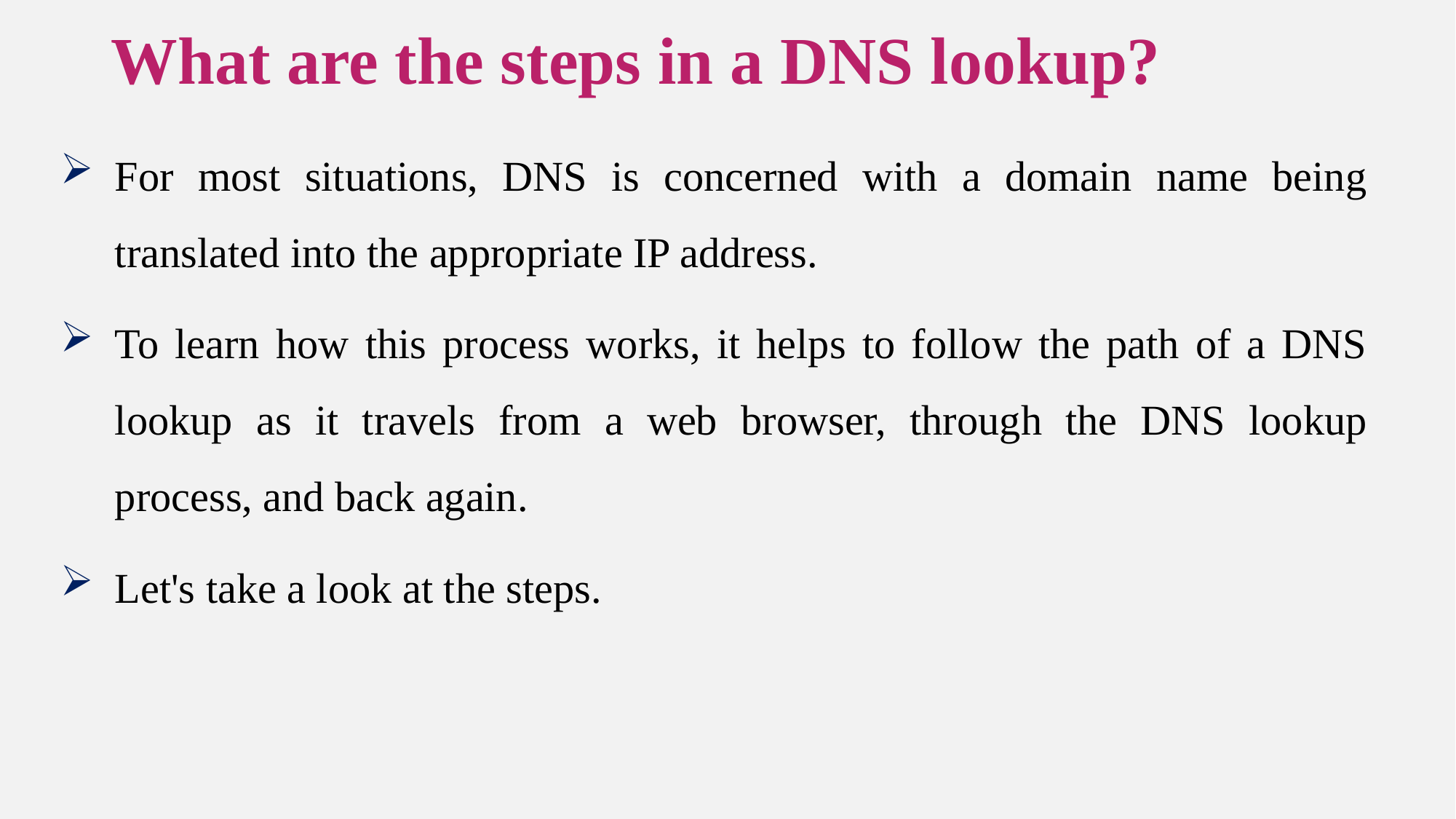

# What are the steps in a DNS lookup?
For most situations, DNS is concerned with a domain name being translated into the appropriate IP address.
To learn how this process works, it helps to follow the path of a DNS lookup as it travels from a web browser, through the DNS lookup process, and back again.
Let's take a look at the steps.